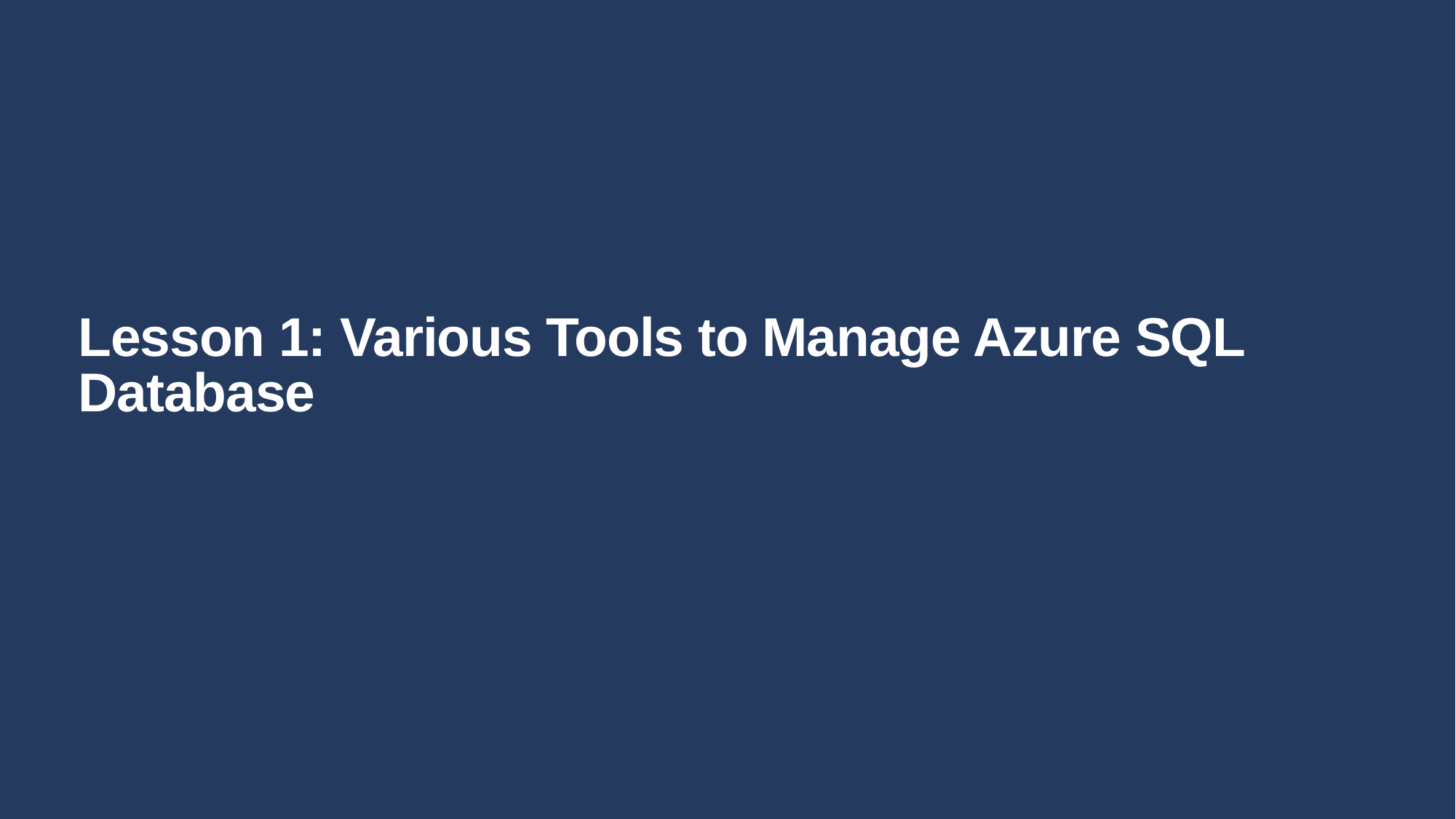

# Lesson 1: Various Tools to Manage Azure SQL Database